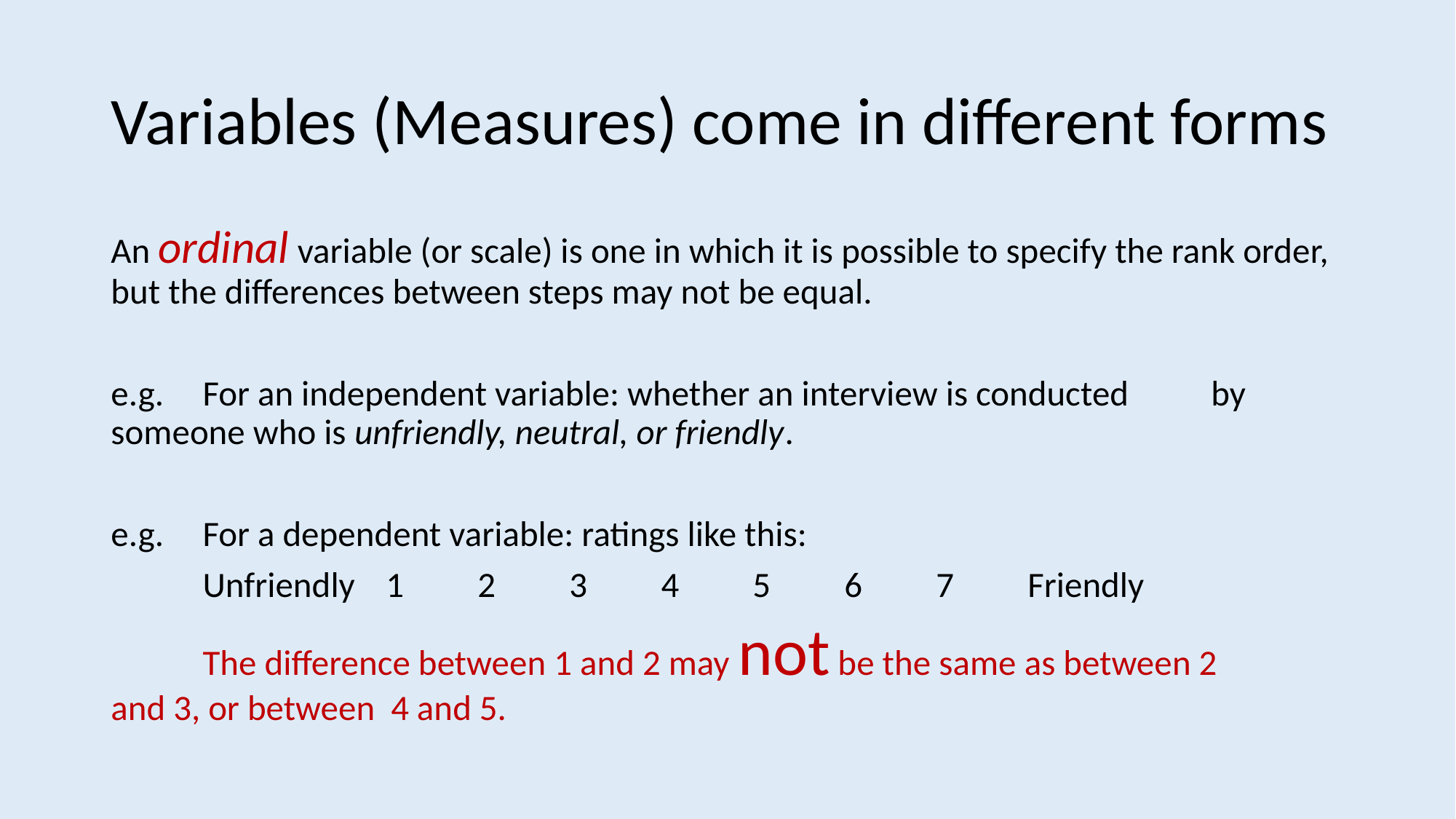

# Variables (Measures) come in different forms
An ordinal variable (or scale) is one in which it is possible to specify the rank order, but the differences between steps may not be equal.

e.g. 	For an independent variable: whether an interview is conducted 	by someone who is unfriendly, neutral, or friendly.

e.g. 	For a dependent variable: ratings like this:
	Unfriendly	1	2	3	4	5	6	7	Friendly
	The difference between 1 and 2 may not be the same as between 2 	and 3, or between  4 and 5.